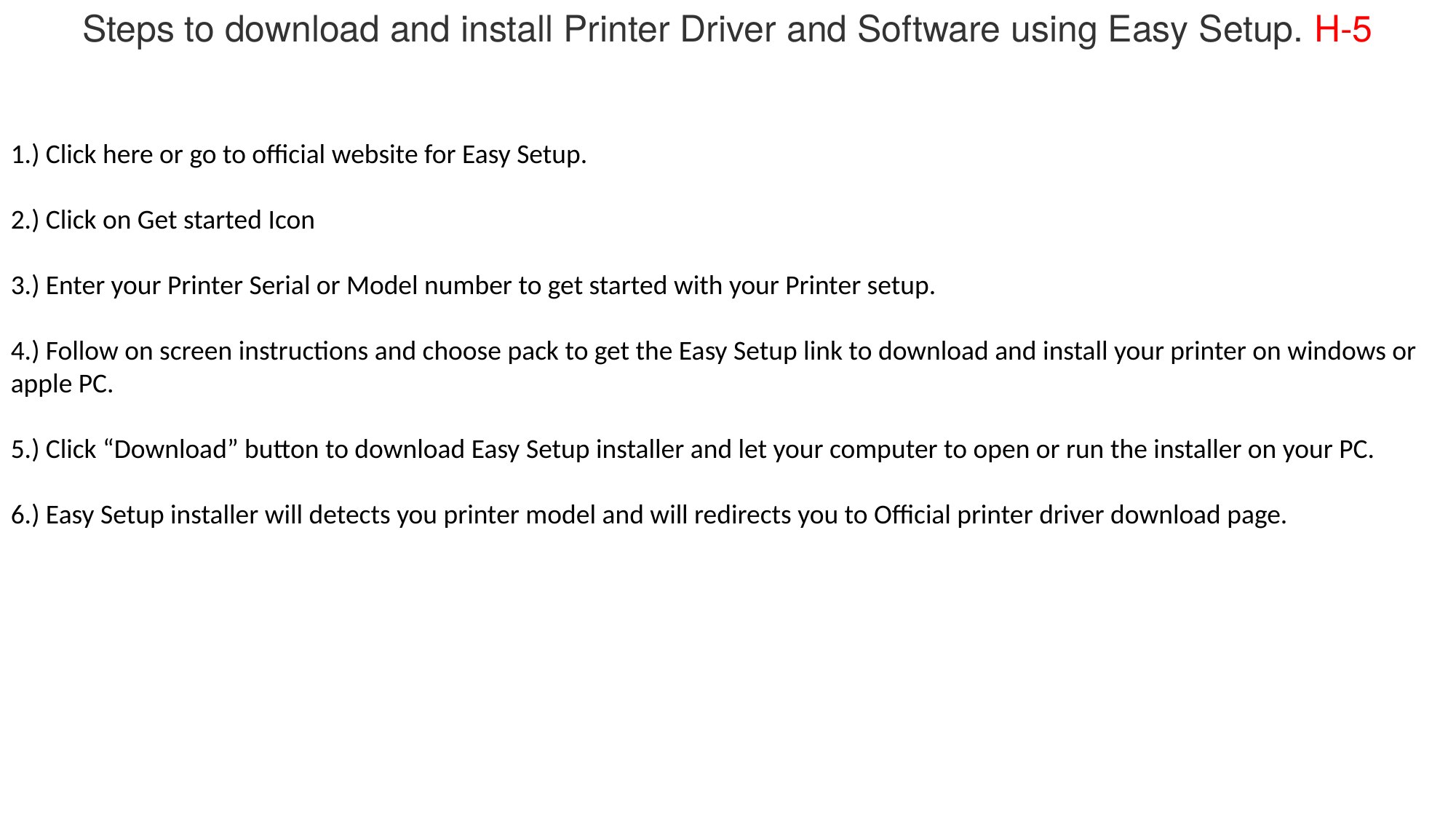

Steps to download and install Printer Driver and Software using Easy Setup. H-5

1.) Click here or go to official website for Easy Setup.

2.) Click on Get started Icon

3.) Enter your Printer Serial or Model number to get started with your Printer setup.

4.) Follow on screen instructions and choose pack to get the Easy Setup link to download and install your printer on windows or apple PC.

5.) Click “Download” button to download Easy Setup installer and let your computer to open or run the installer on your PC.

6.) Easy Setup installer will detects you printer model and will redirects you to Official printer driver download page.